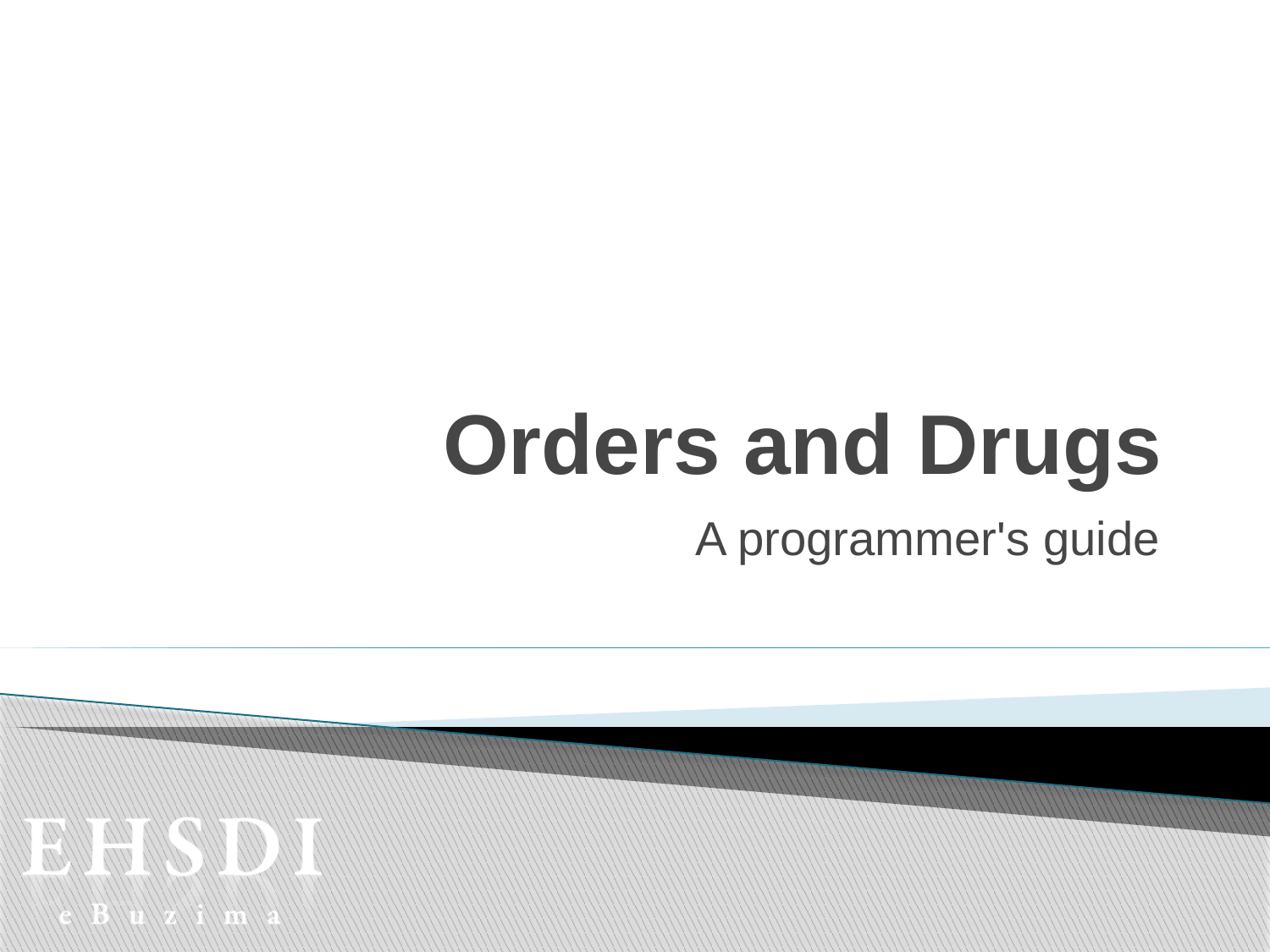

# Orders and Drugs
A programmer's guide